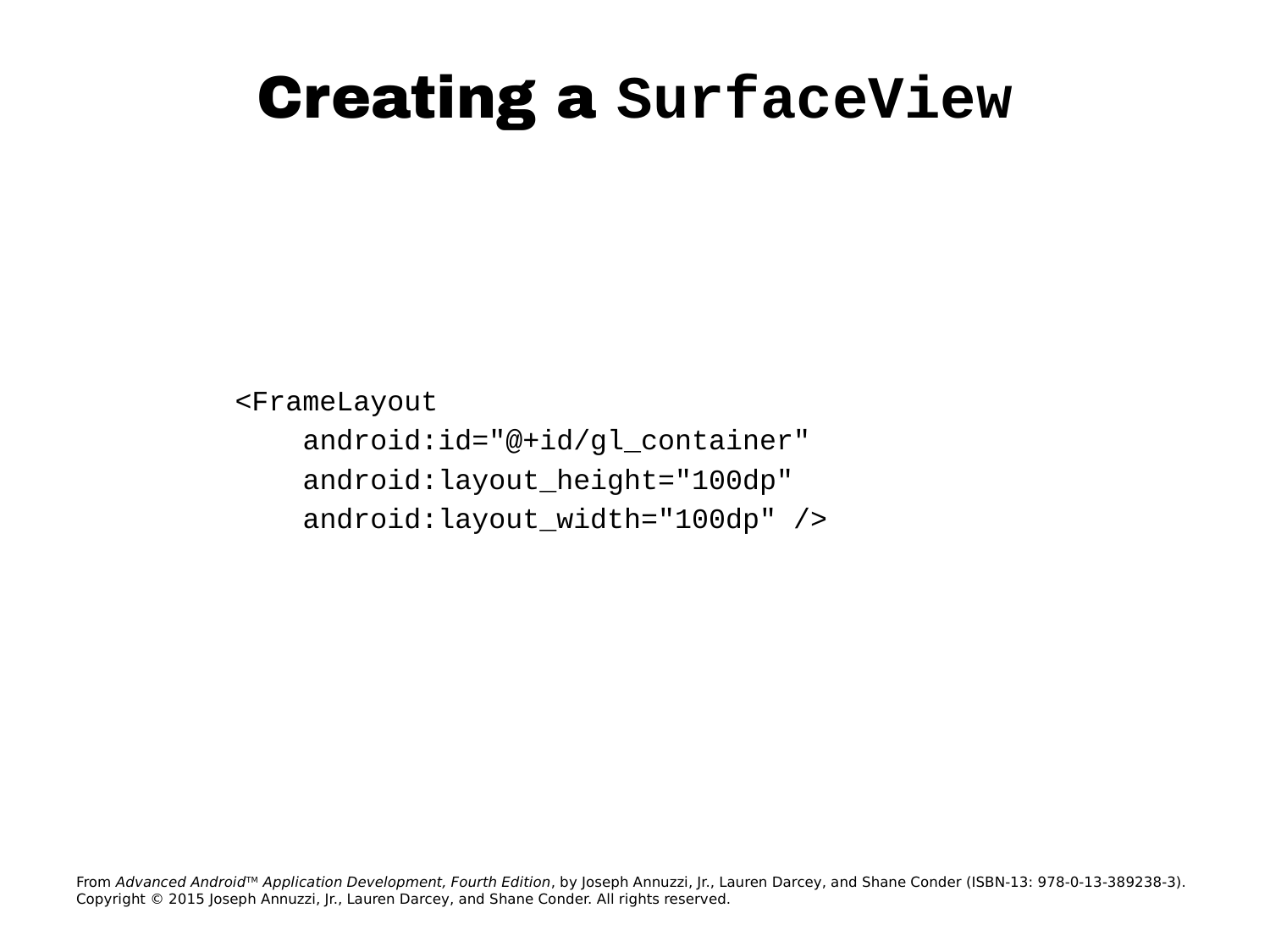

# Creating a SurfaceView

<FrameLayout
    android:id="@+id/gl_container"
    android:layout_height="100dp"
    android:layout_width="100dp" />
From Advanced AndroidTM Application Development, Fourth Edition, by Joseph Annuzzi, Jr., Lauren Darcey, and Shane Conder (ISBN-13: 978-0-13-389238-3). Copyright © 2015 Joseph Annuzzi, Jr., Lauren Darcey, and Shane Conder. All rights reserved.